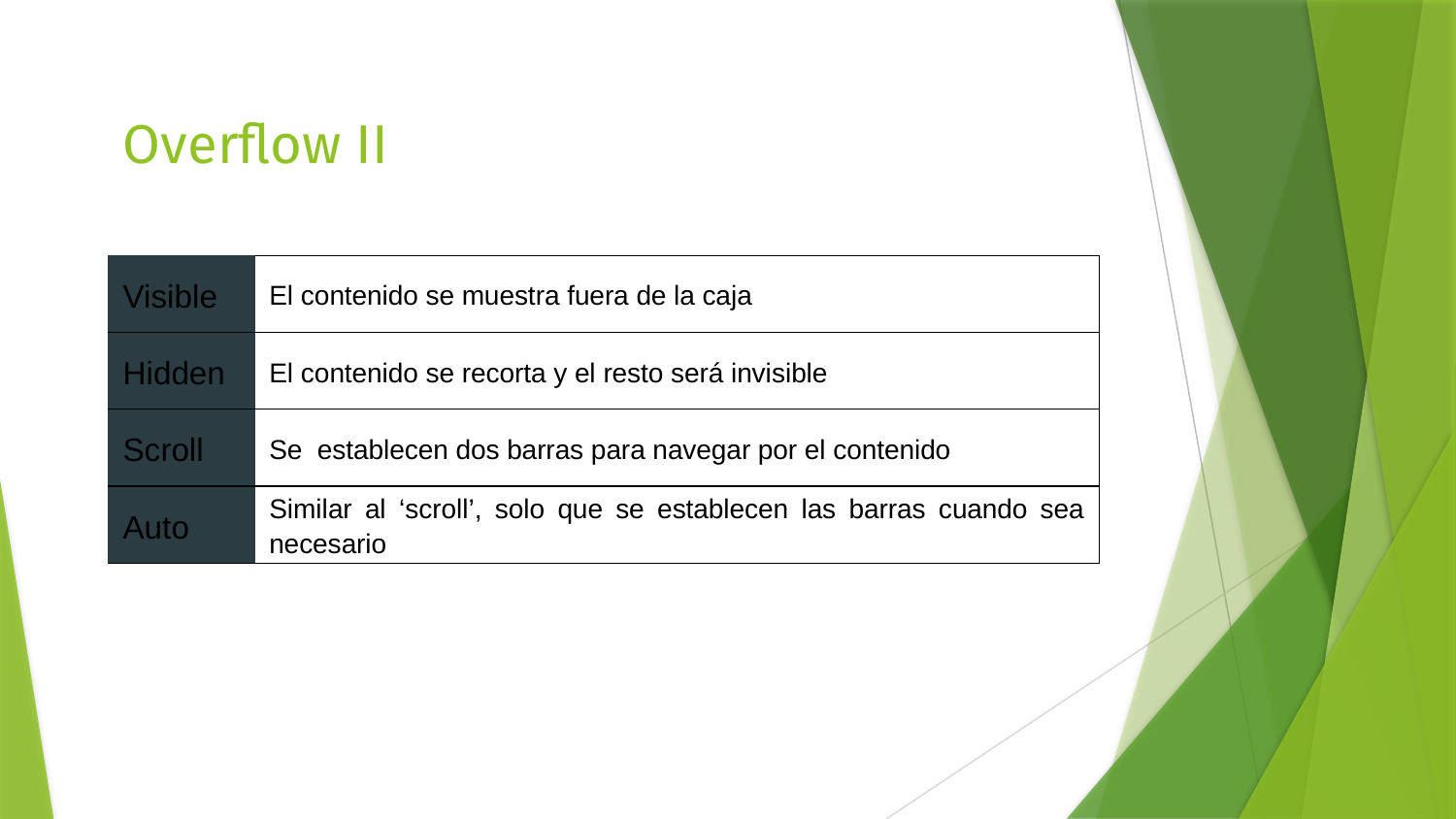

# Overflow II
| Visible | El contenido se muestra fuera de la caja |
| --- | --- |
| Hidden | El contenido se recorta y el resto será invisible |
| Scroll | Se establecen dos barras para navegar por el contenido |
| Auto | Similar al ‘scroll’, solo que se establecen las barras cuando sea necesario |